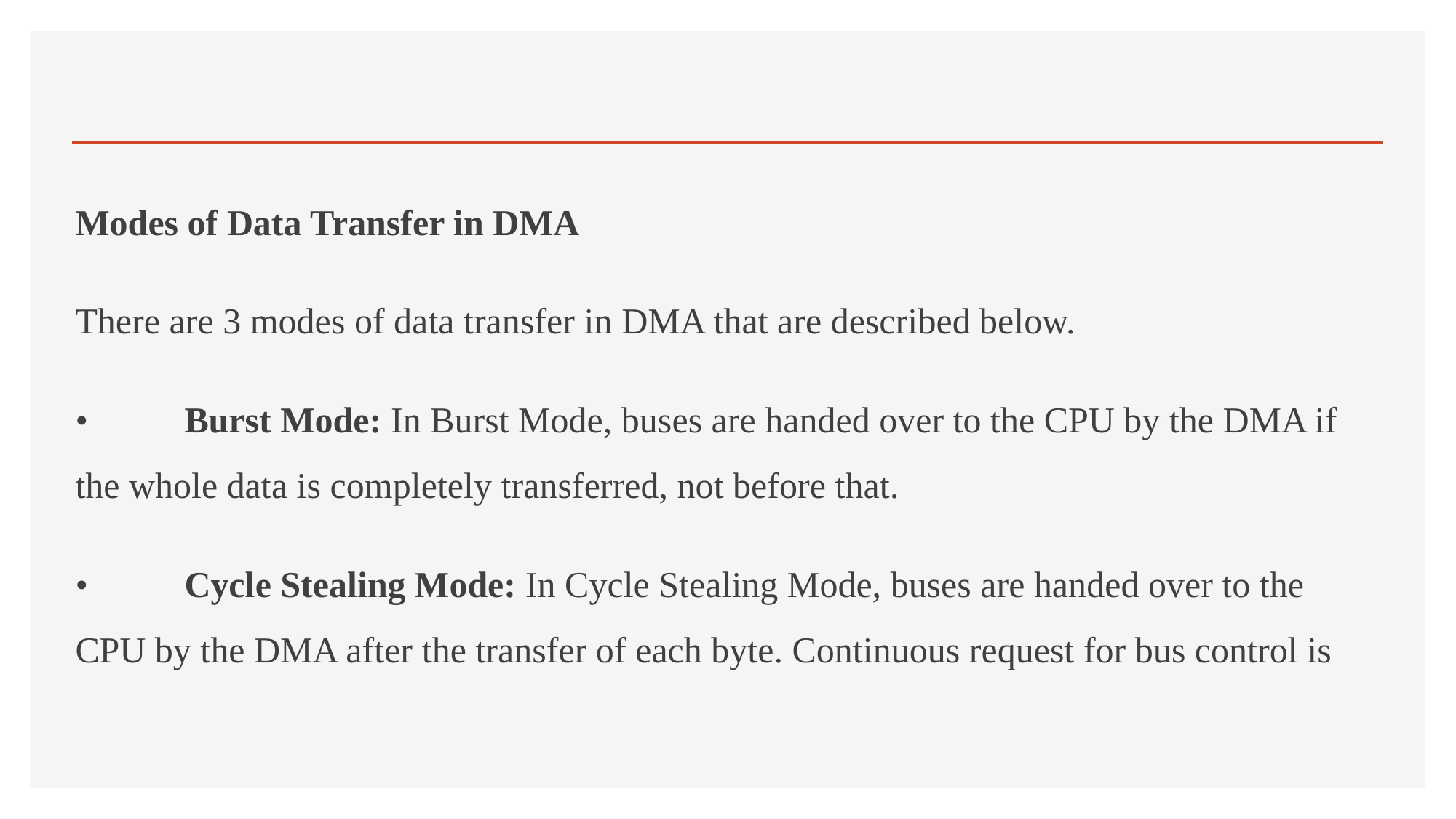

#
Modes of Data Transfer in DMA
There are 3 modes of data transfer in DMA that are described below.
•	Burst Mode: In Burst Mode, buses are handed over to the CPU by the DMA if the whole data is completely transferred, not before that.
•	Cycle Stealing Mode: In Cycle Stealing Mode, buses are handed over to the CPU by the DMA after the transfer of each byte. Continuous request for bus control is